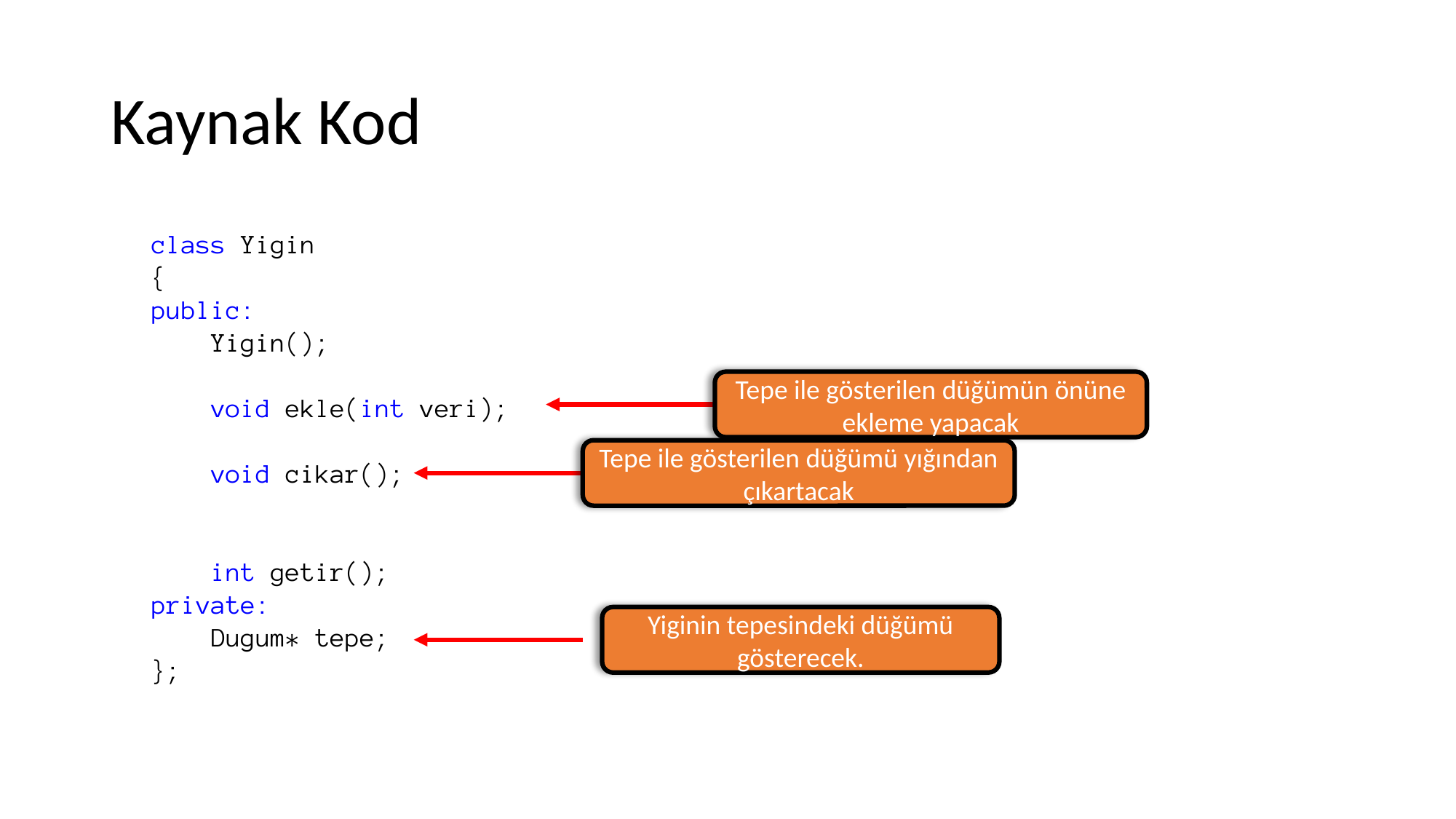

# Kaynak Kod
class Yigin
{
public:
    Yigin();
    void ekle(int veri);
    void cikar();

    int getir();
private:
    Dugum* tepe;
};
Tepe ile gösterilen düğümün önüne ekleme yapacak
Tepe ile gösterilen düğümü yığından çıkartacak
Yiginin tepesindeki düğümü gösterecek.